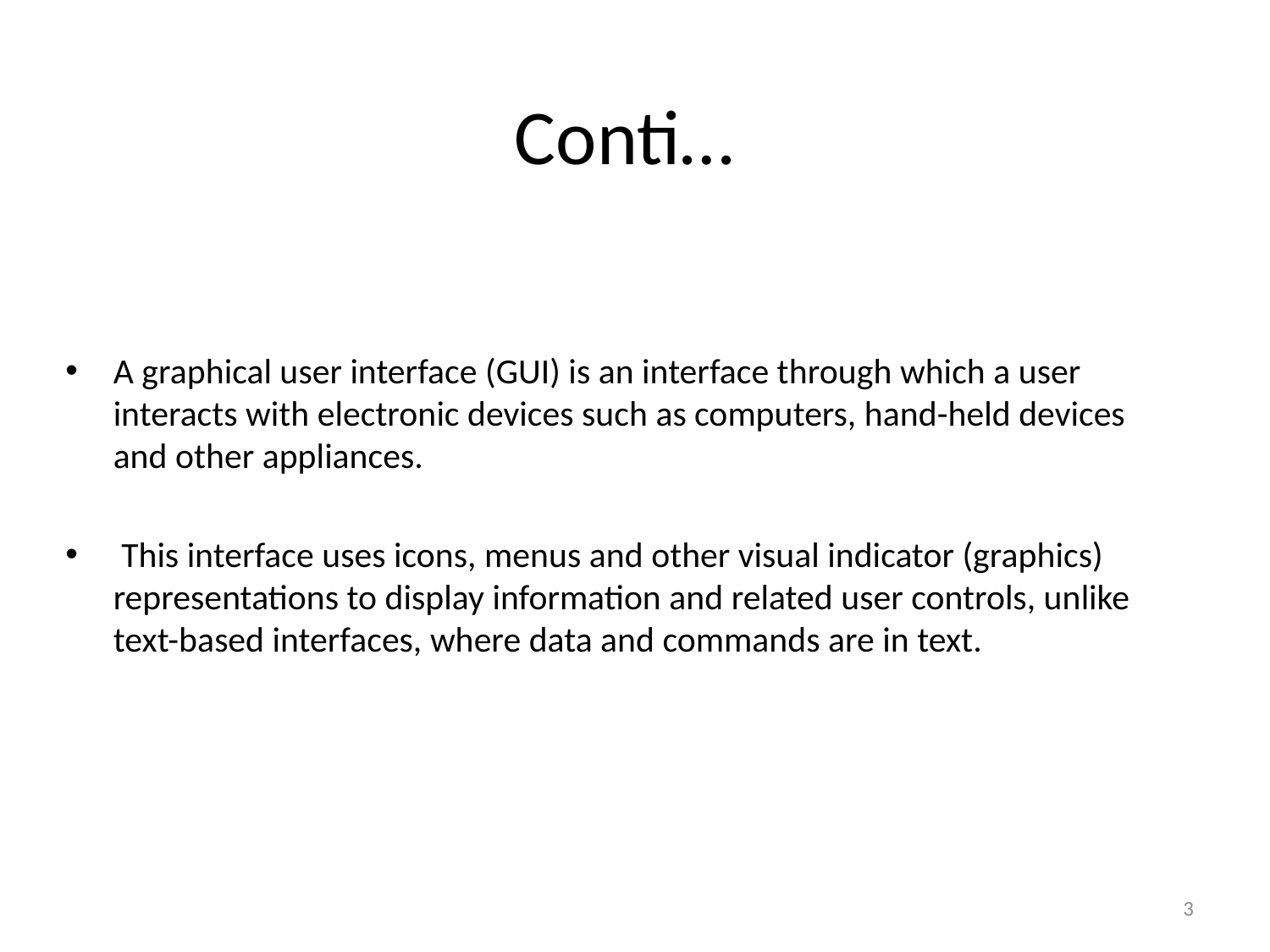

# Conti…

A graphical user interface (GUI) is an interface through which a user interacts with electronic devices such as computers, hand-held devices and other appliances.

 This interface uses icons, menus and other visual indicator (graphics) representations to display information and related user controls, unlike text-based interfaces, where data and commands are in text.
3